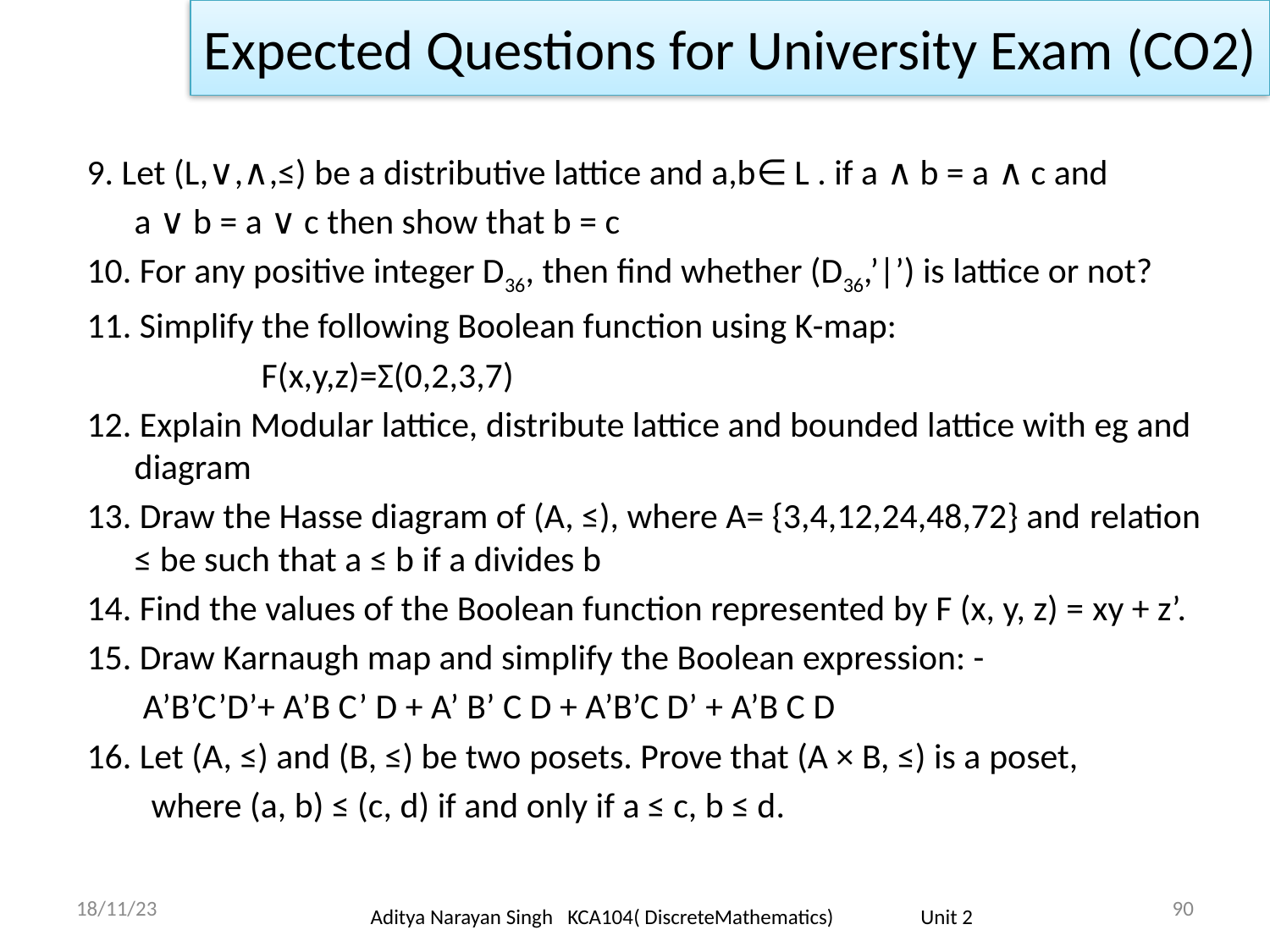

Expected Questions for University Exam (CO2)
9. Let (L,∨,∧,≤) be a distributive lattice and a,b∈ L . if a ∧ b = a ∧ c and
	a ∨ b = a ∨ c then show that b = c
10. For any positive integer D36, then find whether (D36,’|’) is lattice or not?
11. Simplify the following Boolean function using K-map:
		F(x,y,z)=Σ(0,2,3,7)
12. Explain Modular lattice, distribute lattice and bounded lattice with eg and diagram
13. Draw the Hasse diagram of (A, ≤), where A= {3,4,12,24,48,72} and relation ≤ be such that a ≤ b if a divides b
14. Find the values of the Boolean function represented by F (x, y, z) = xy + z’.
15. Draw Karnaugh map and simplify the Boolean expression: -
       A’B’C’D’+ A’B C’ D + A’ B’ C D + A’B’C D’ + A’B C D
16. Let (A, ≤) and (B, ≤) be two posets. Prove that (A × B, ≤) is a poset,
        where (a, b) ≤ (c, d) if and only if a ≤ c, b ≤ d.

18/11/23
90
Aditya Narayan Singh   KCA104( DiscreteMathematics)                  Unit 2